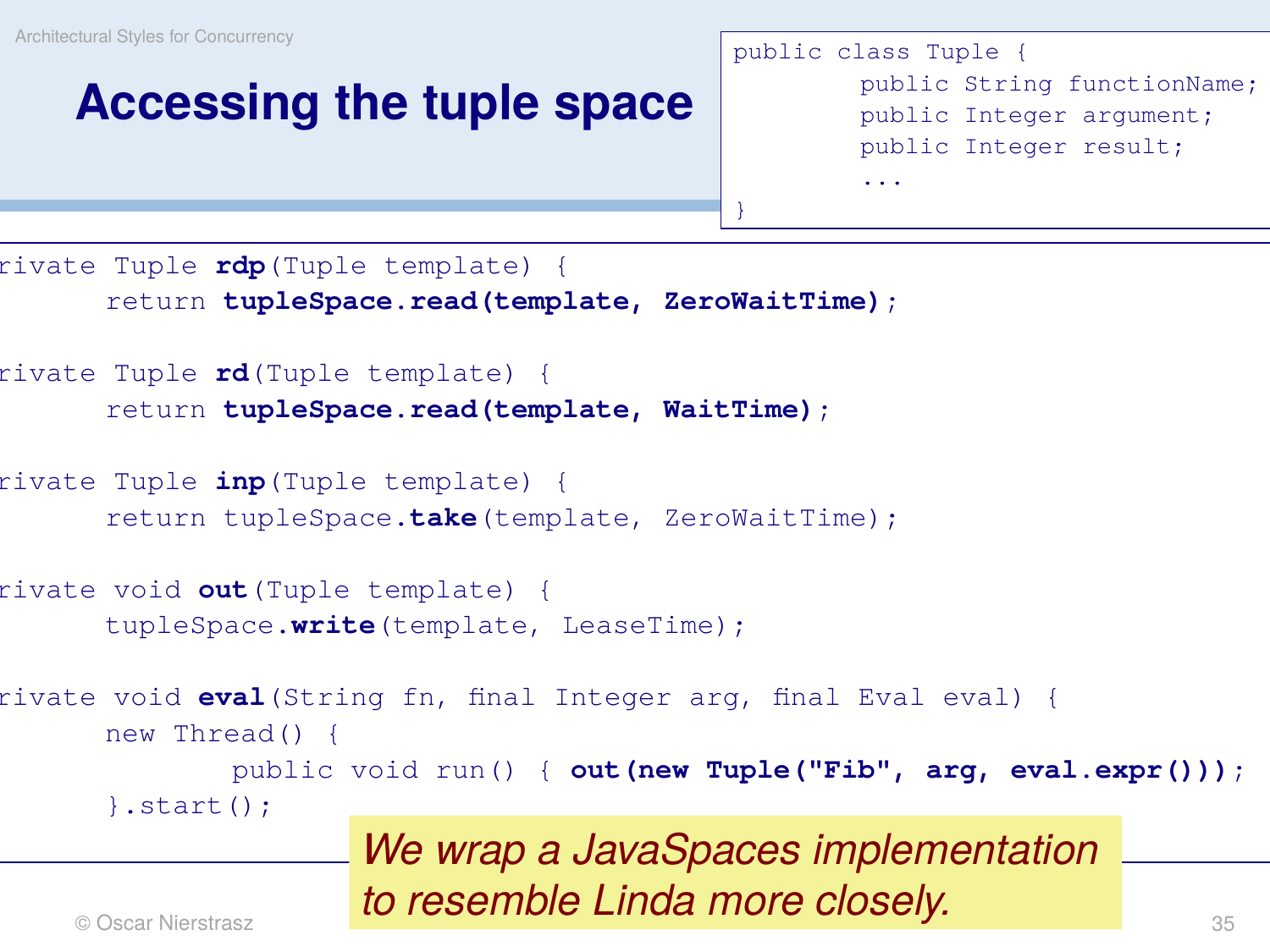

Architectural Styles for Concurrency
public class Tuple {
	public String functionName;
	public Integer argument;
	public Integer result;
	...
}
# Accessing the tuple space
private Tuple rdp(Tuple template) {
	return tupleSpace.read(template, ZeroWaitTime);
}
private Tuple rd(Tuple template) {
	return tupleSpace.read(template, WaitTime);
}
private Tuple inp(Tuple template) {
	return tupleSpace.take(template, ZeroWaitTime);
}
private void out(Tuple template) {
	tupleSpace.write(template, LeaseTime);
}
private void eval(String fn, final Integer arg, final Eval eval) {
	new Thread() {
		public void run() { out(new Tuple("Fib", arg, eval.expr())); }
	}.start();
}
We wrap a JavaSpaces implementation to resemble Linda more closely.
© Oscar Nierstrasz
35